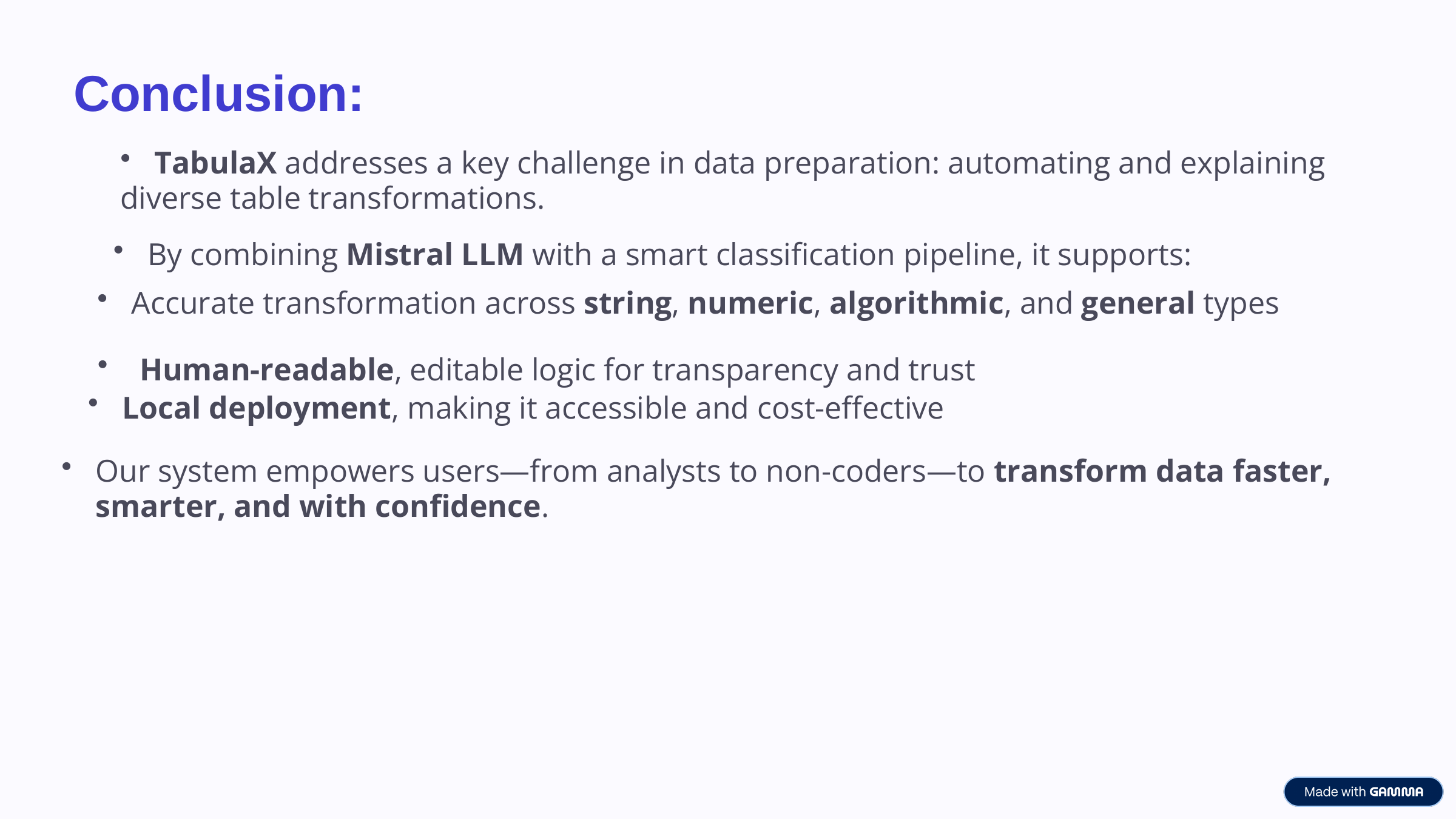

Conclusion:
TabulaX addresses a key challenge in data preparation: automating and explaining
diverse table transformations.
By combining Mistral LLM with a smart classification pipeline, it supports:
Accurate transformation across string, numeric, algorithmic, and general types
 Human-readable, editable logic for transparency and trust
Local deployment, making it accessible and cost-effective
Our system empowers users—from analysts to non-coders—to transform data faster, smarter, and with confidence.